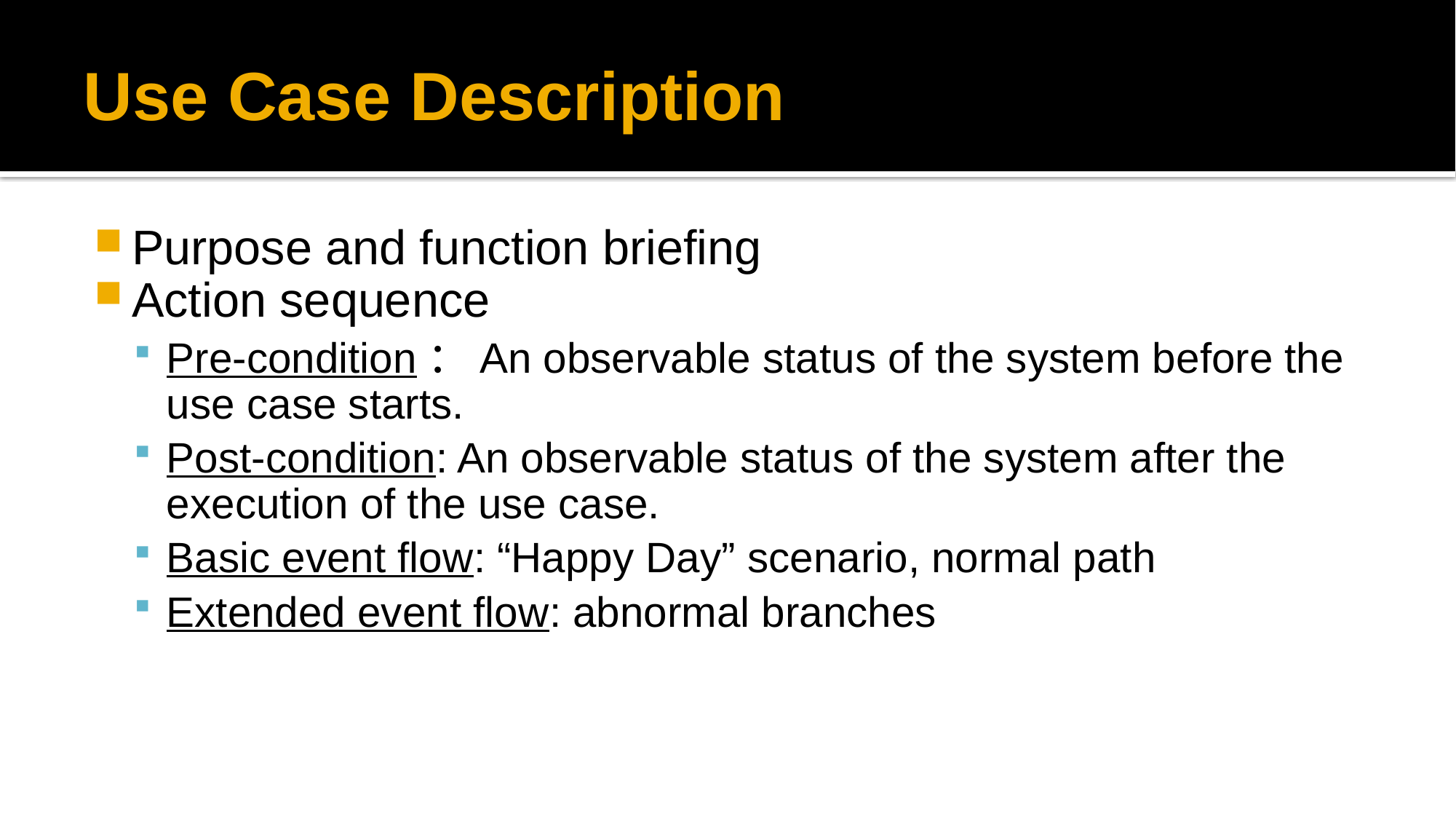

# Use Case Description
Purpose and function briefing
Action sequence
Pre-condition：An observable status of the system before the use case starts.
Post-condition: An observable status of the system after the execution of the use case.
Basic event flow: “Happy Day” scenario, normal path
Extended event flow: abnormal branches